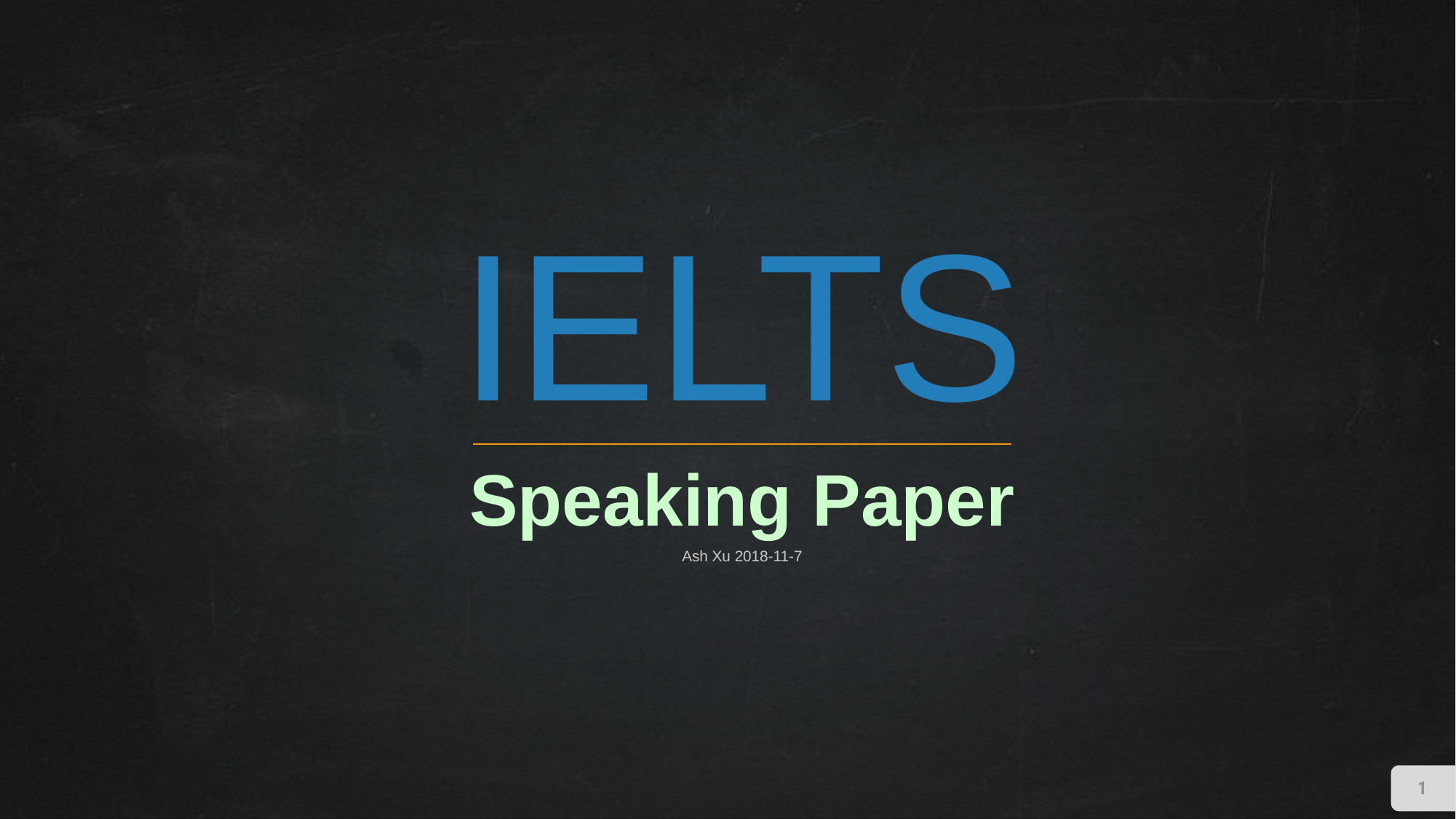

IELTS
Speaking Paper
Ash Xu 2018-11-7
1